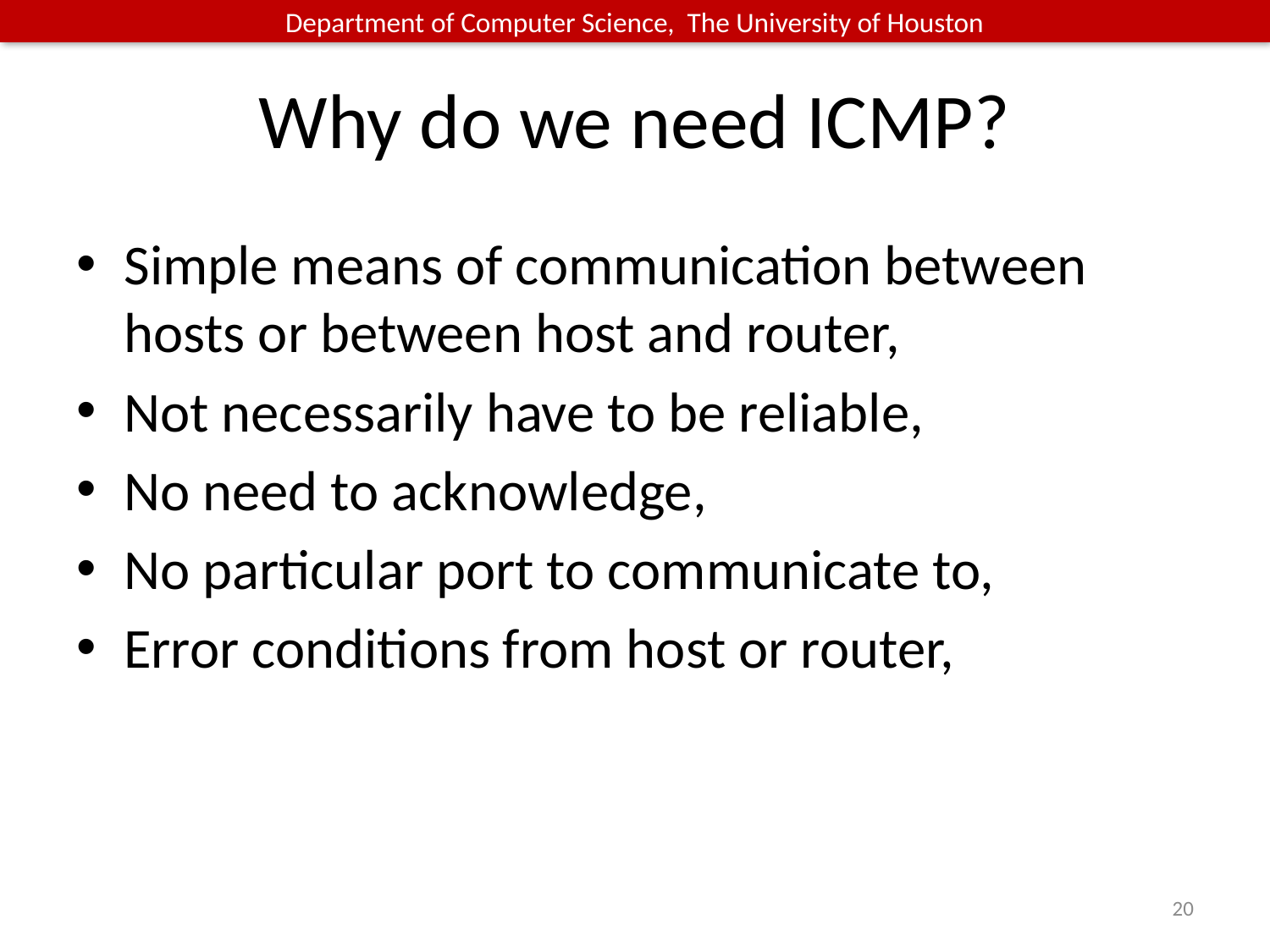

# Why do we need ICMP?
Simple means of communication between hosts or between host and router,
Not necessarily have to be reliable,
No need to acknowledge,
No particular port to communicate to,
Error conditions from host or router,

20